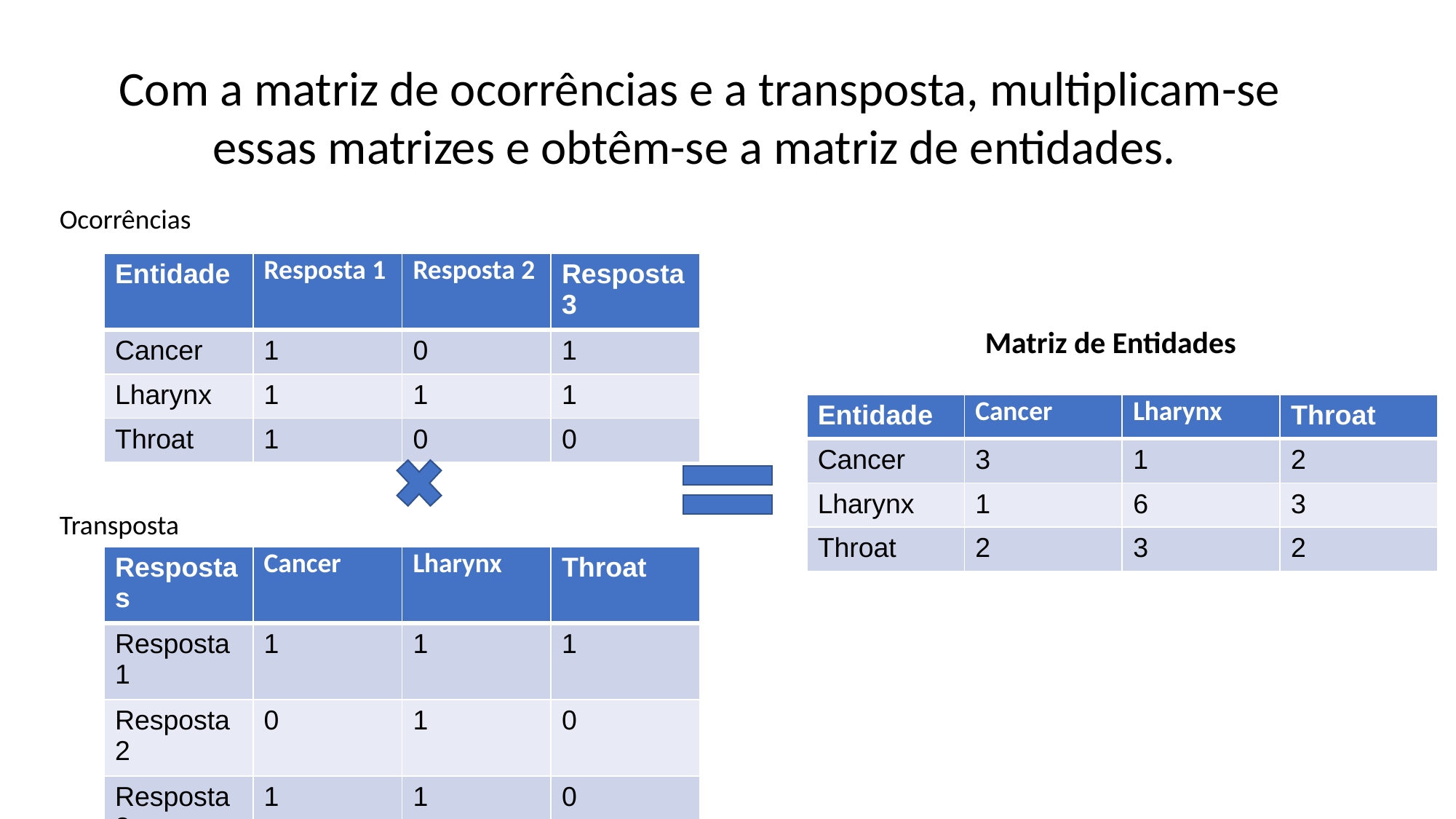

Com a matriz de ocorrências e a transposta, multiplicam-se essas matrizes e obtêm-se a matriz de entidades.
Ocorrências
| Entidade | Resposta 1 | Resposta 2 | Resposta 3 |
| --- | --- | --- | --- |
| Cancer | 1 | 0 | 1 |
| Lharynx | 1 | 1 | 1 |
| Throat | 1 | 0 | 0 |
Matriz de Entidades
| Entidade | Cancer | Lharynx | Throat |
| --- | --- | --- | --- |
| Cancer | 3 | 1 | 2 |
| Lharynx | 1 | 6 | 3 |
| Throat | 2 | 3 | 2 |

Transposta
| Respostas | Cancer | Lharynx | Throat |
| --- | --- | --- | --- |
| Resposta 1 | 1 | 1 | 1 |
| Resposta 2 | 0 | 1 | 0 |
| Resposta 3 | 1 | 1 | 0 |